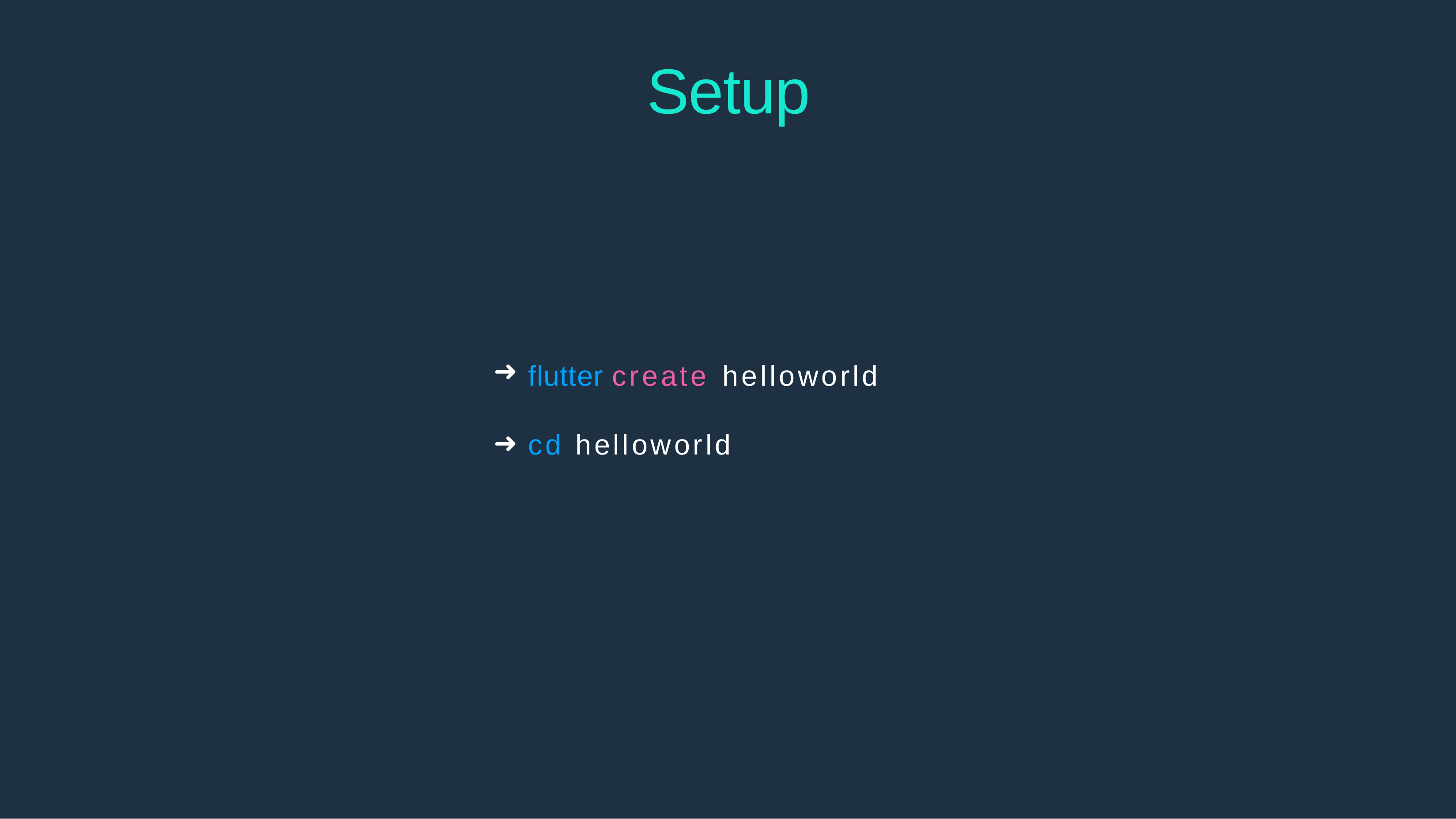

# Setup
flutter create helloworld

cd helloworld